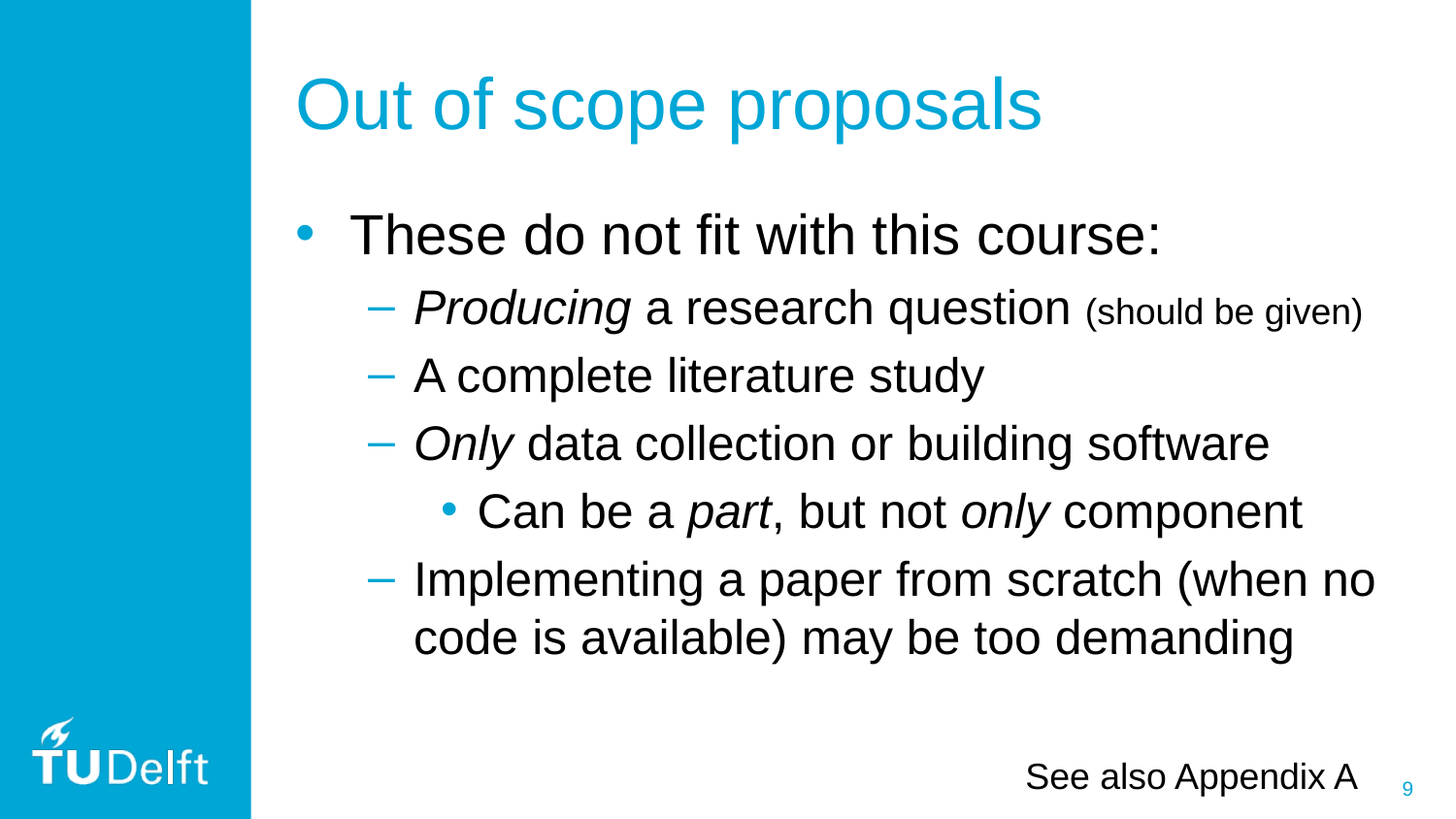

# Out of scope proposals
These do not fit with this course:
Producing a research question (should be given)
A complete literature study
Only data collection or building software
Can be a part, but not only component
Implementing a paper from scratch (when no code is available) may be too demanding

See also Appendix A